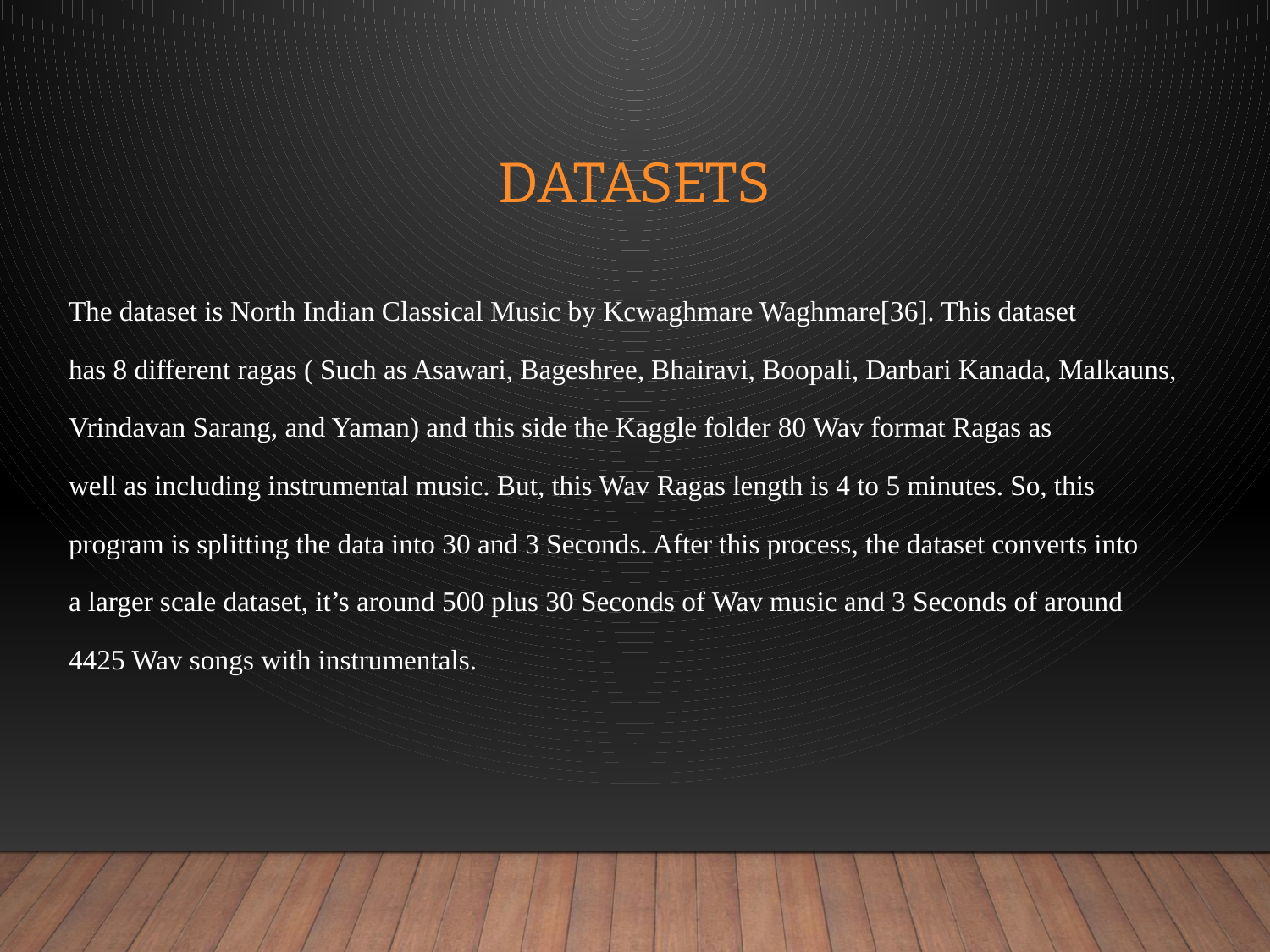

# Datasets
The dataset is North Indian Classical Music by Kcwaghmare Waghmare[36]. This dataset
has 8 different ragas ( Such as Asawari, Bageshree, Bhairavi, Boopali, Darbari Kanada, Malkauns,
Vrindavan Sarang, and Yaman) and this side the Kaggle folder 80 Wav format Ragas as
well as including instrumental music. But, this Wav Ragas length is 4 to 5 minutes. So, this
program is splitting the data into 30 and 3 Seconds. After this process, the dataset converts into
a larger scale dataset, it’s around 500 plus 30 Seconds of Wav music and 3 Seconds of around
4425 Wav songs with instrumentals.